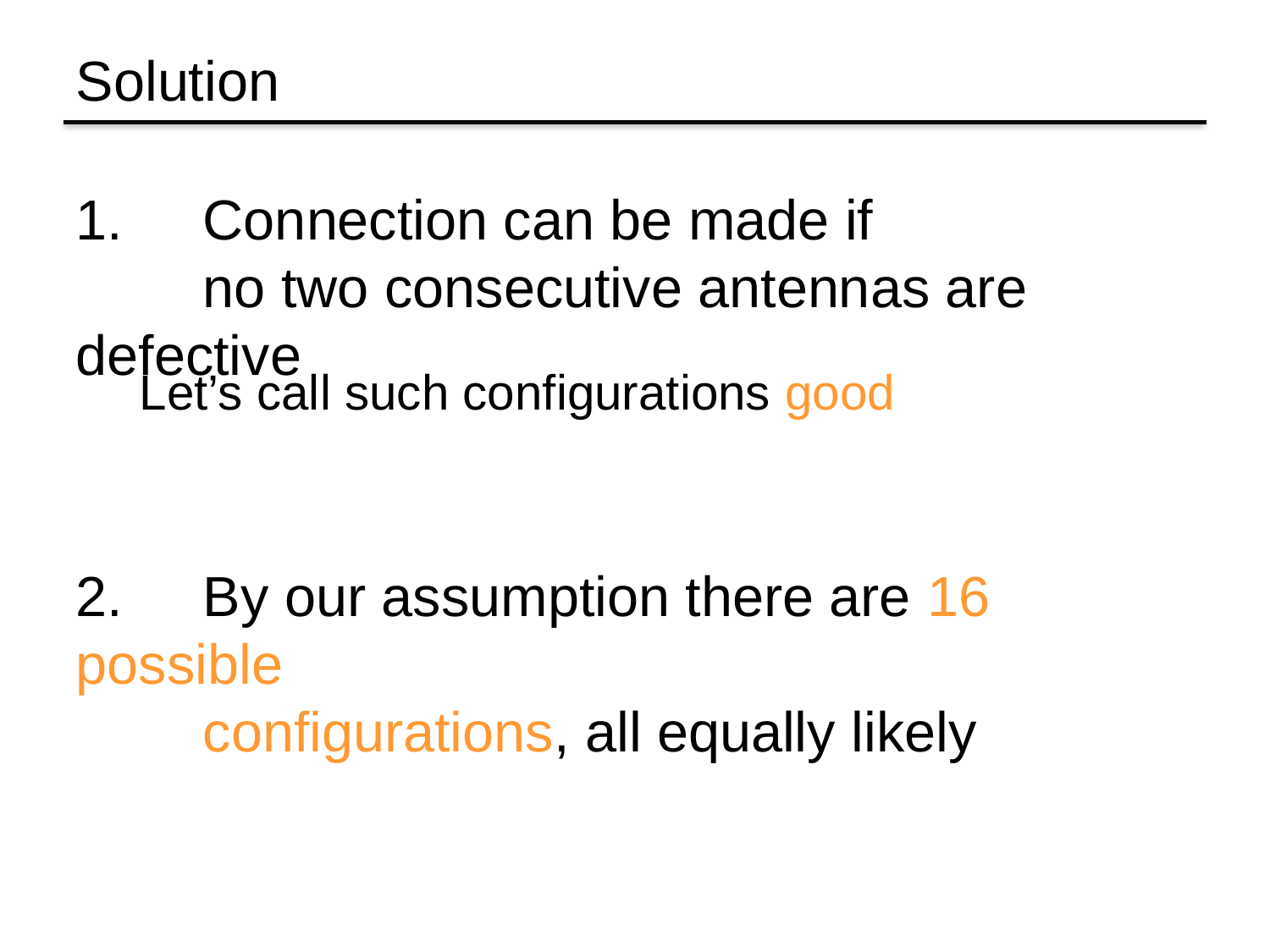

# Solution
1.	Connection can be made if
	no two consecutive antennas are defective
Let’s call such configurations good
2.	By our assumption there are 16 possible
	configurations, all equally likely